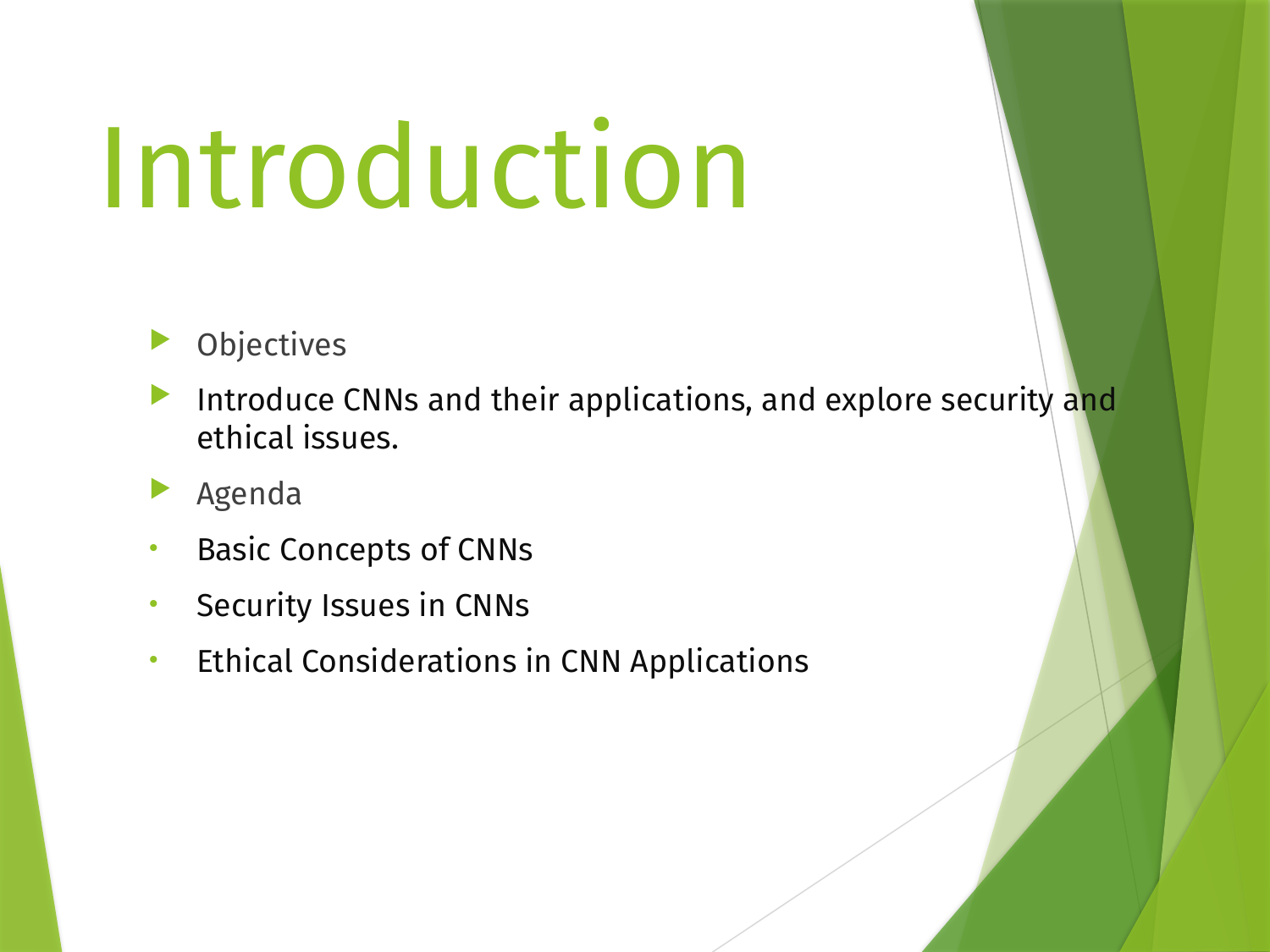

# Introduction
Objectives
Introduce CNNs and their applications, and explore security and ethical issues.
Agenda
Basic Concepts of CNNs
Security Issues in CNNs
Ethical Considerations in CNN Applications